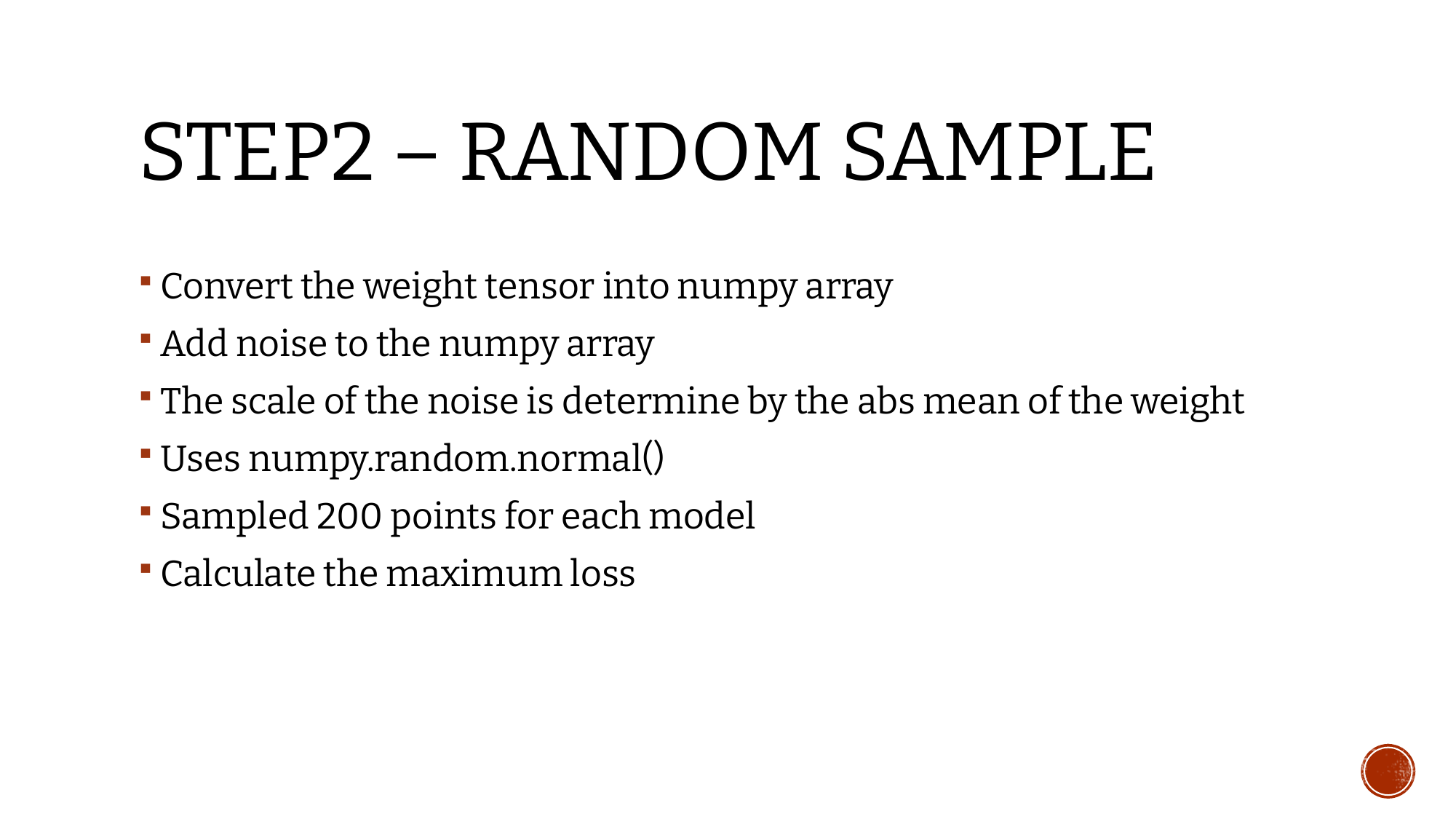

# Step2 – Random sample
Convert the weight tensor into numpy array
Add noise to the numpy array
The scale of the noise is determine by the abs mean of the weight
Uses numpy.random.normal()
Sampled 200 points for each model
Calculate the maximum loss